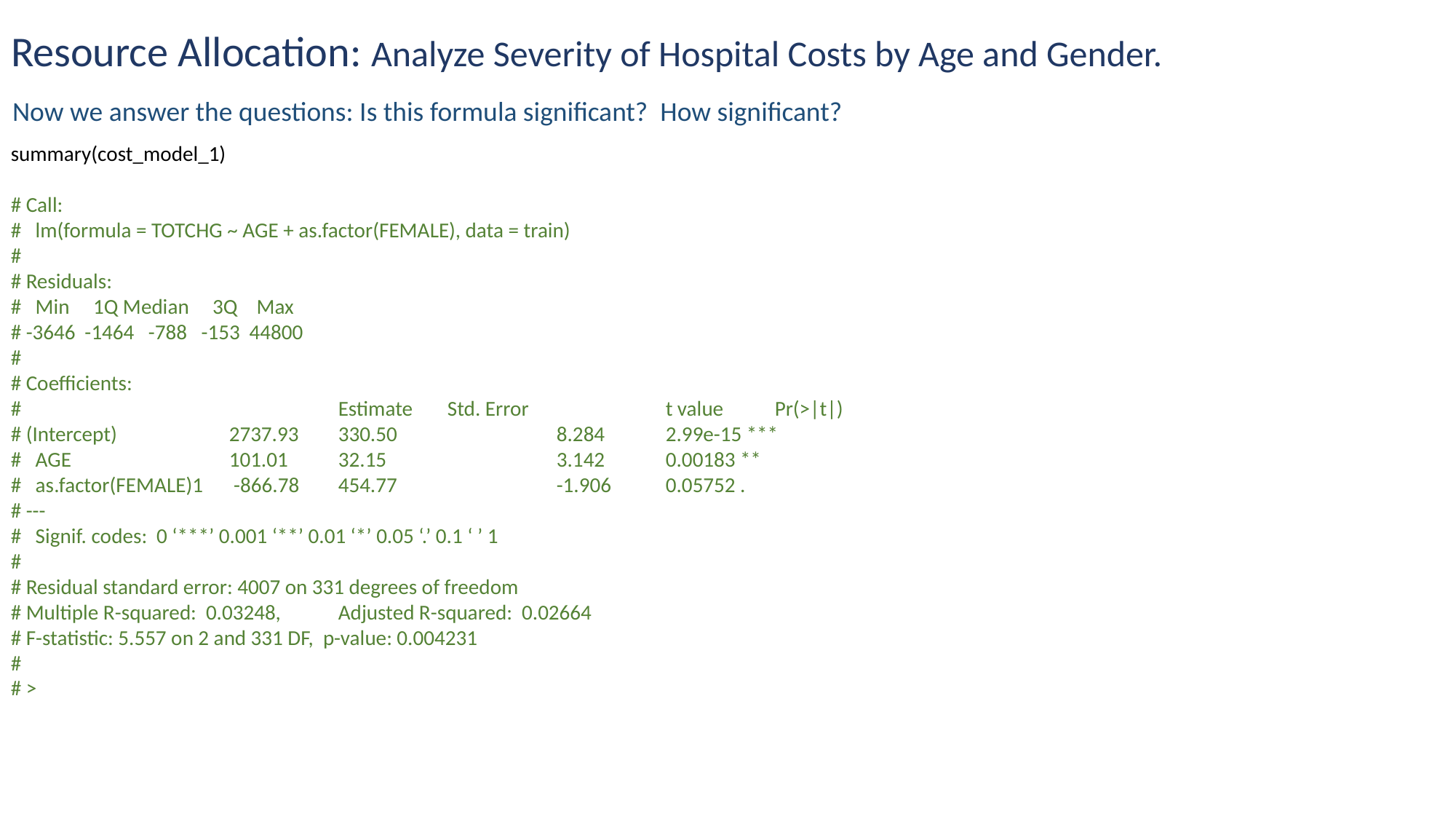

# Resource Allocation: Analyze Severity of Hospital Costs by Age and Gender.
Now we answer the questions: Is this formula significant?  How significant?
summary(cost_model_1)

# Call:
#   lm(formula = TOTCHG ~ AGE + as.factor(FEMALE), data = train)
#
# Residuals:
#   Min     1Q Median     3Q    Max
# -3646  -1464   -788   -153  44800
#
# Coefficients:
#                      	 	Estimate   	Std. Error  		t value   	Pr(>|t|)
# (Intercept)      	2737.93     	330.50        		8.284   	2.99e-15 ***
#   AGE                	101.01      	32.15        		3.142   	0.00183 **
#   as.factor(FEMALE)1 	 -866.78     	454.77        		-1.906  	0.05752 .
# ---
#   Signif. codes:  0 ‘***’ 0.001 ‘**’ 0.01 ‘*’ 0.05 ‘.’ 0.1 ‘ ’ 1
#
# Residual standard error: 4007 on 331 degrees of freedom
# Multiple R-squared:  0.03248,	Adjusted R-squared:  0.02664
# F-statistic: 5.557 on 2 and 331 DF,  p-value: 0.004231
#
# >